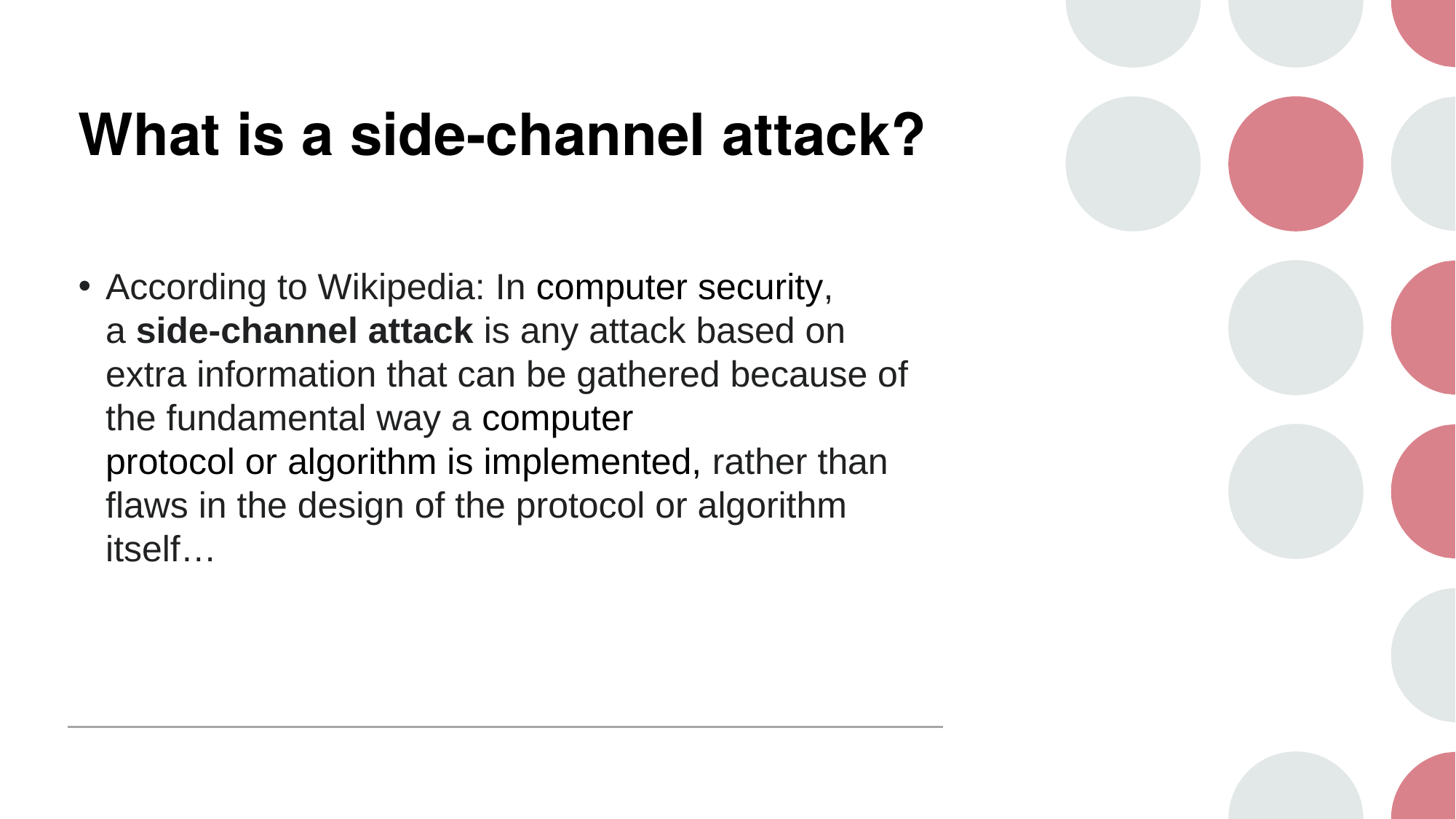

# What is a side-channel attack?
According to Wikipedia: In computer security, a side-channel attack is any attack based on extra information that can be gathered because of the fundamental way a computer protocol or algorithm is implemented, rather than flaws in the design of the protocol or algorithm itself…